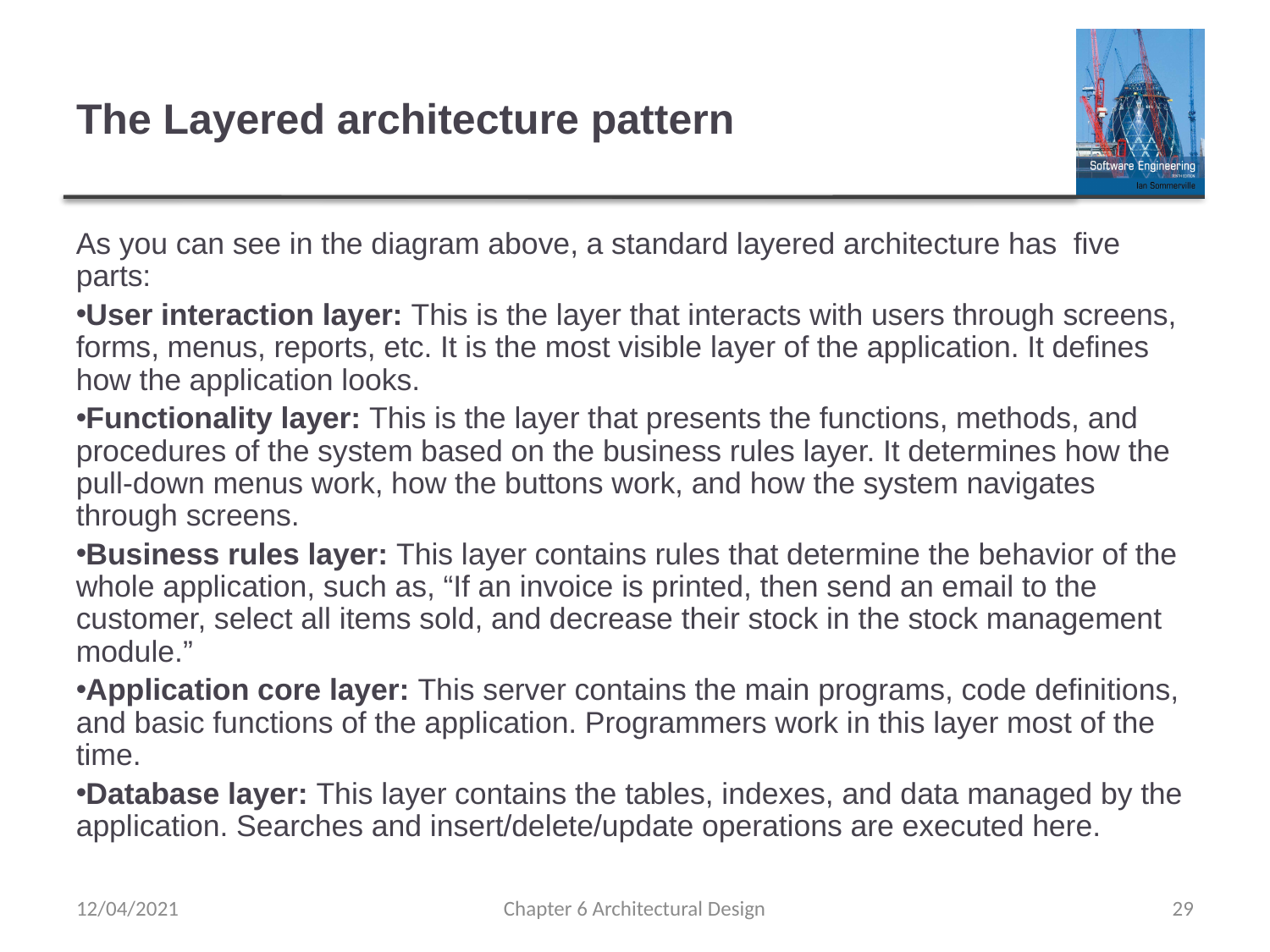

# The Layered architecture pattern
As you can see in the diagram above, a standard layered architecture has  five parts:
User interaction layer: This is the layer that interacts with users through screens, forms, menus, reports, etc. It is the most visible layer of the application. It defines how the application looks.
Functionality layer: This is the layer that presents the functions, methods, and procedures of the system based on the business rules layer. It determines how the pull-down menus work, how the buttons work, and how the system navigates through screens.
Business rules layer: This layer contains rules that determine the behavior of the whole application, such as, “If an invoice is printed, then send an email to the customer, select all items sold, and decrease their stock in the stock management module.”
Application core layer: This server contains the main programs, code definitions, and basic functions of the application. Programmers work in this layer most of the time.
Database layer: This layer contains the tables, indexes, and data managed by the application. Searches and insert/delete/update operations are executed here.
12/04/2021
Chapter 6 Architectural Design
29